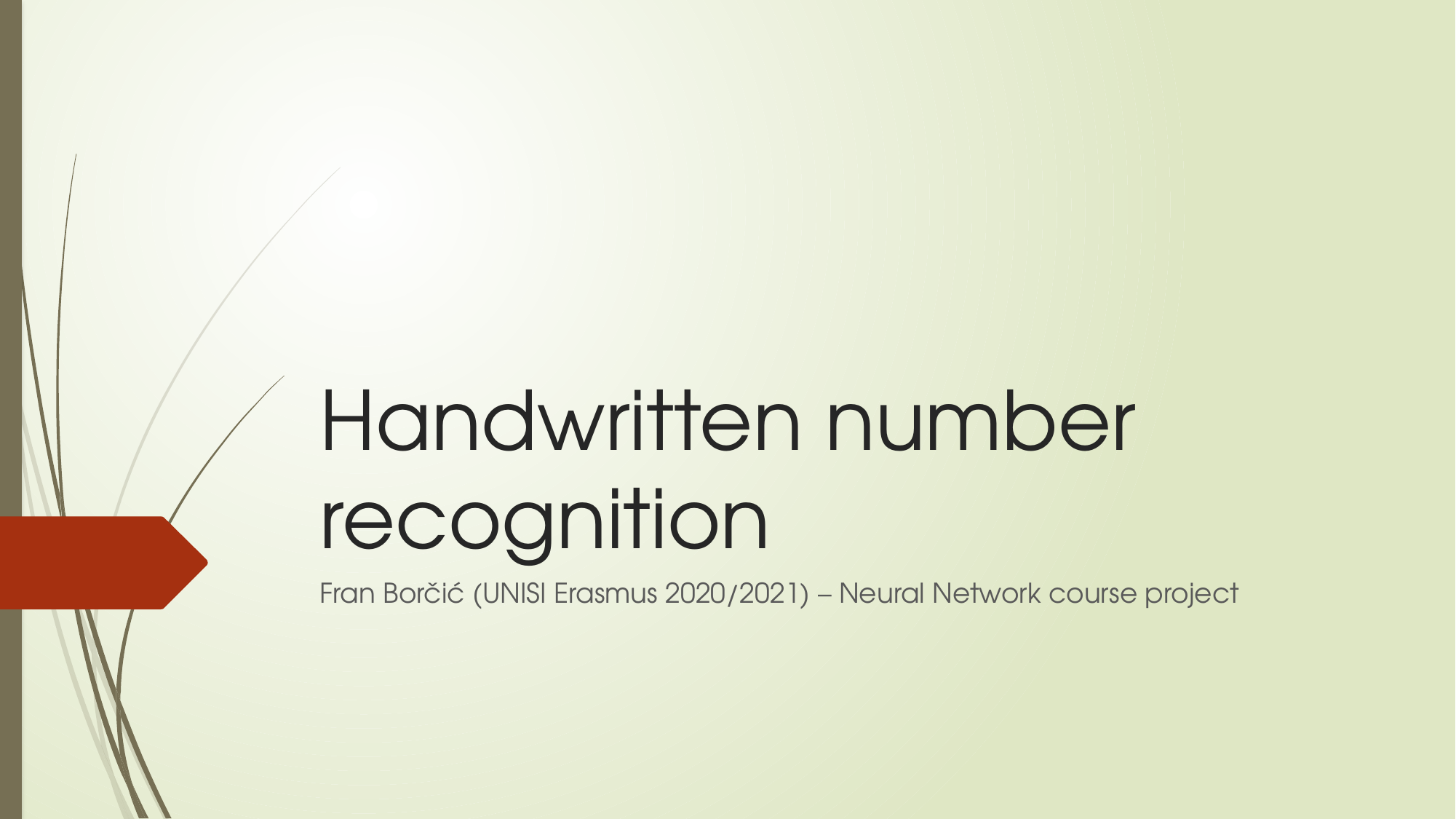

# Handwritten number recognition
Fran Borčić (UNISI Erasmus 2020/2021) – Neural Network course project